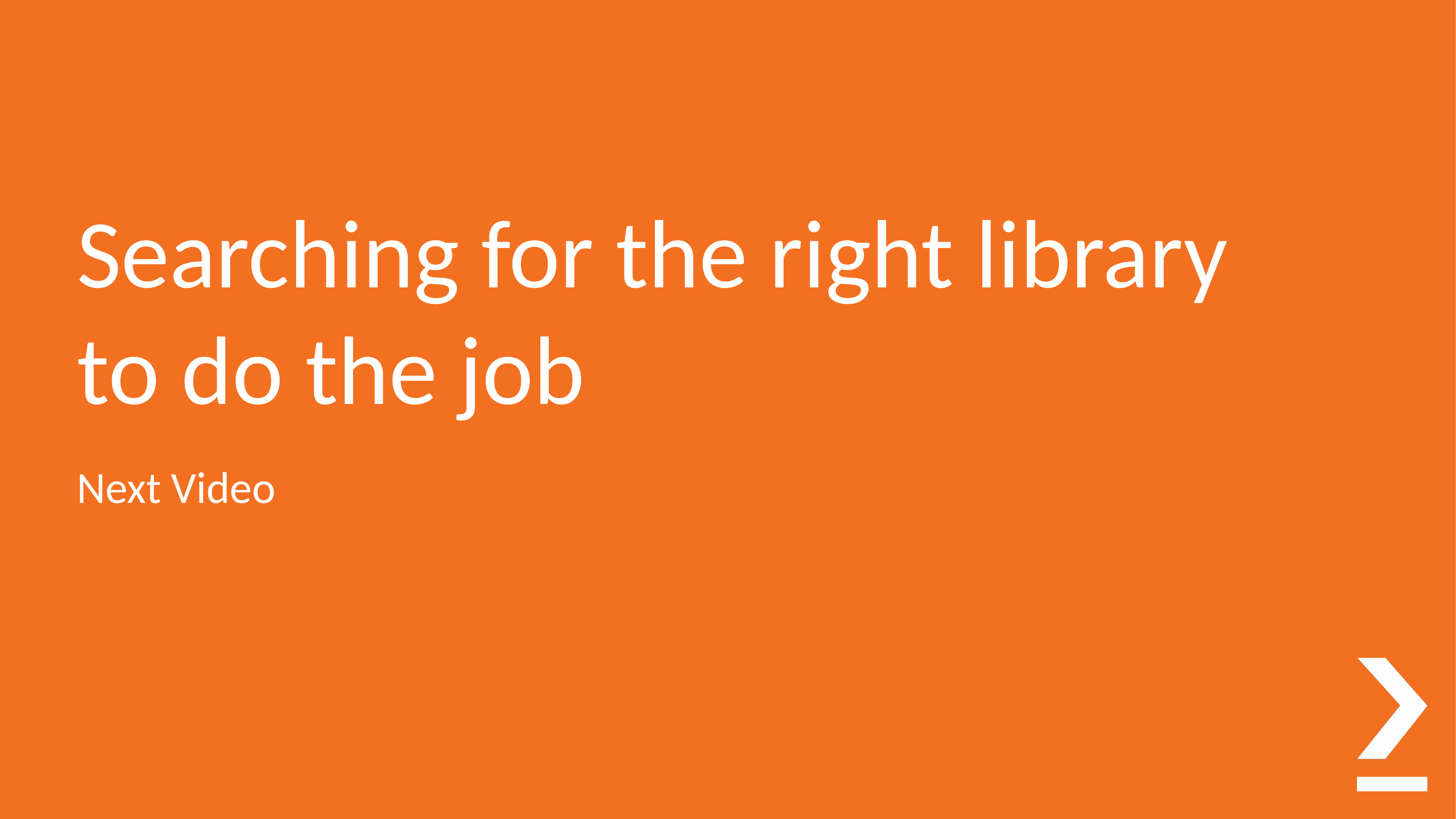

# Searching for the right library to do the job
Next Video